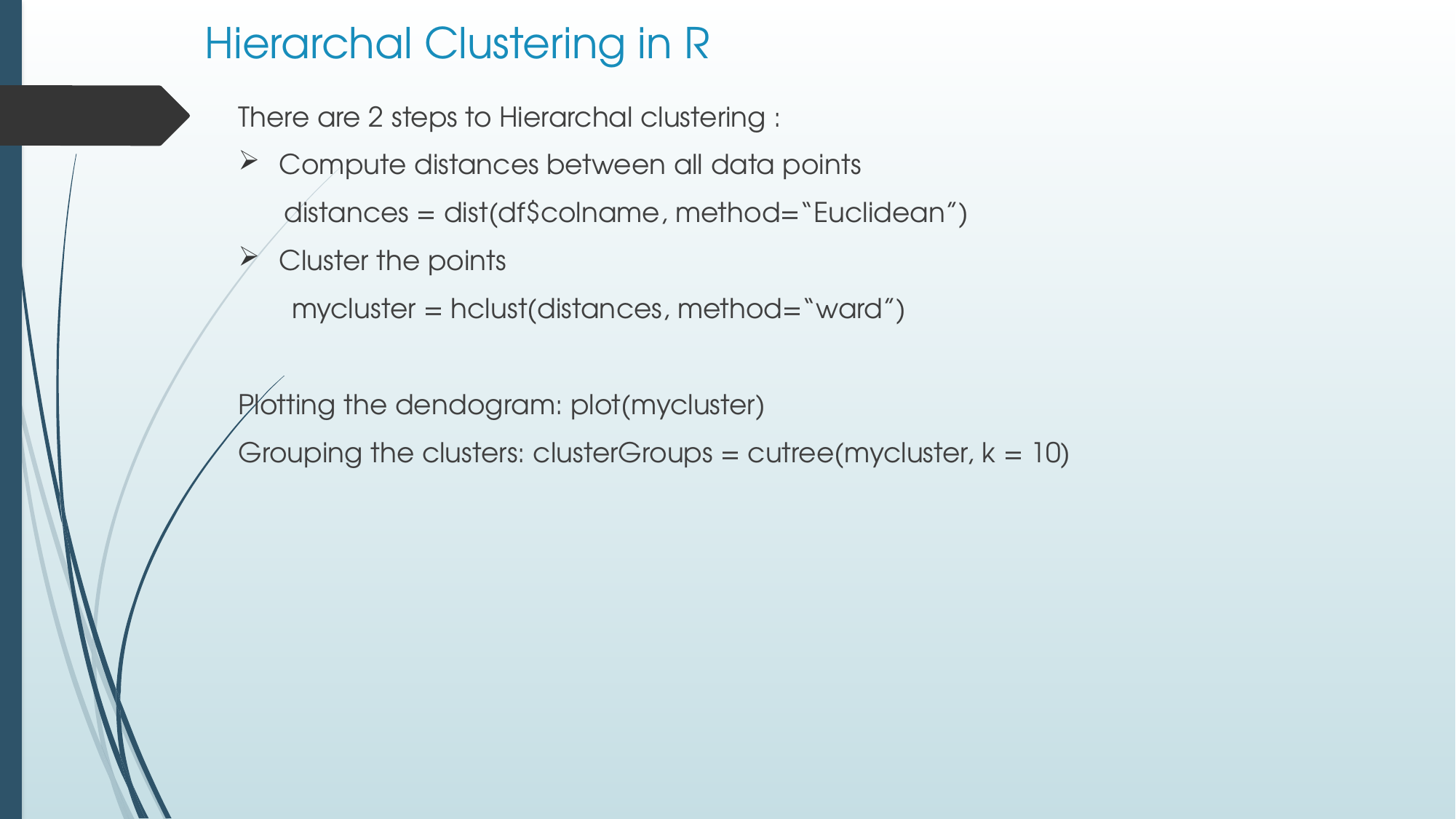

# Hierarchal Clustering in R
There are 2 steps to Hierarchal clustering :
Compute distances between all data points
      distances = dist(df$colname, method=“Euclidean”)
Cluster the points
       mycluster = hclust(distances, method=“ward”)

Plotting the dendogram: plot(mycluster)
Grouping the clusters: clusterGroups = cutree(mycluster, k = 10)